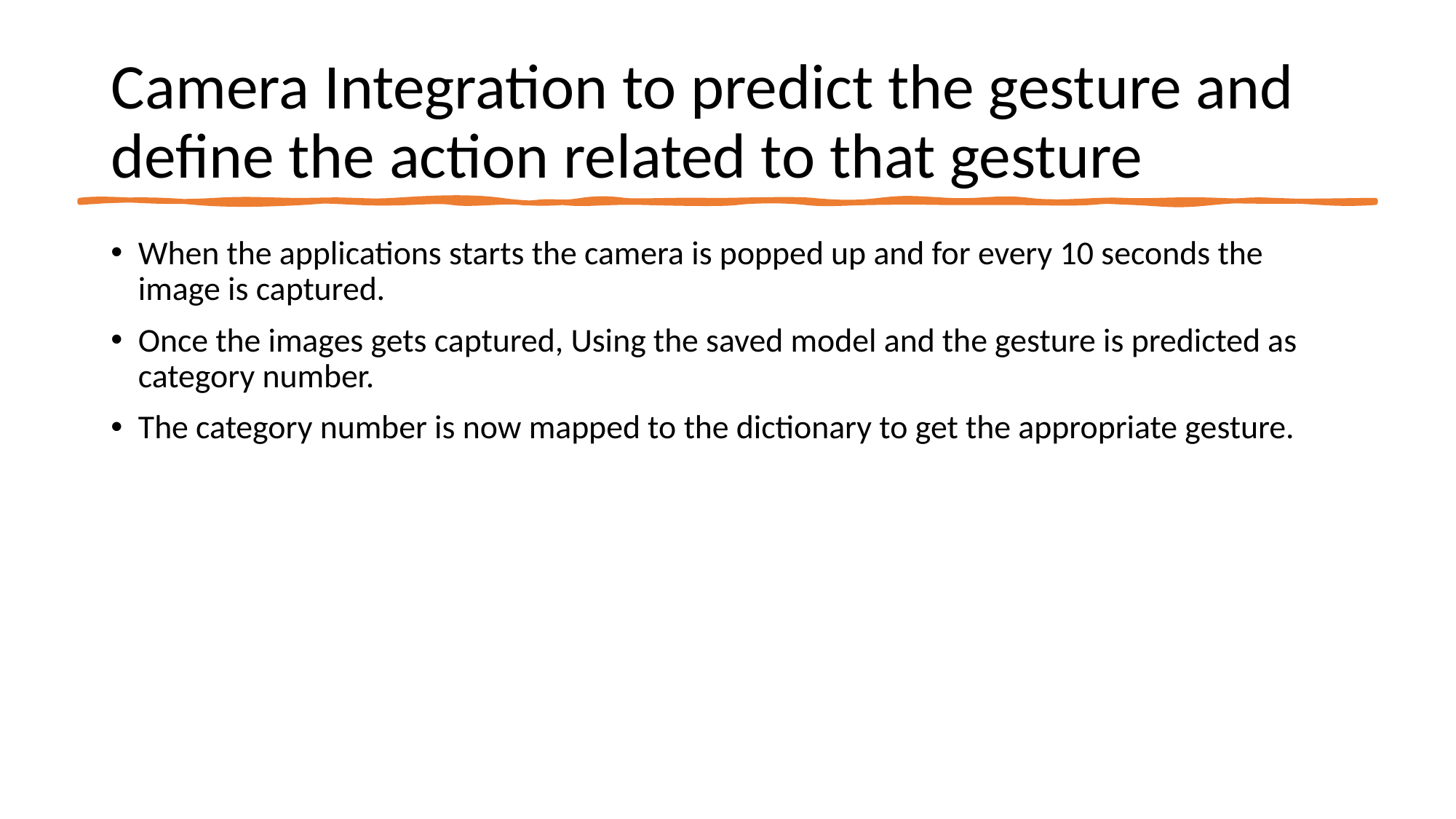

# Camera Integration to predict the gesture and define the action related to that gesture

When the applications starts the camera is popped up and for every 10 seconds the image is captured.
Once the images gets captured, Using the saved model and the gesture is predicted as category number.
The category number is now mapped to the dictionary to get the appropriate gesture.